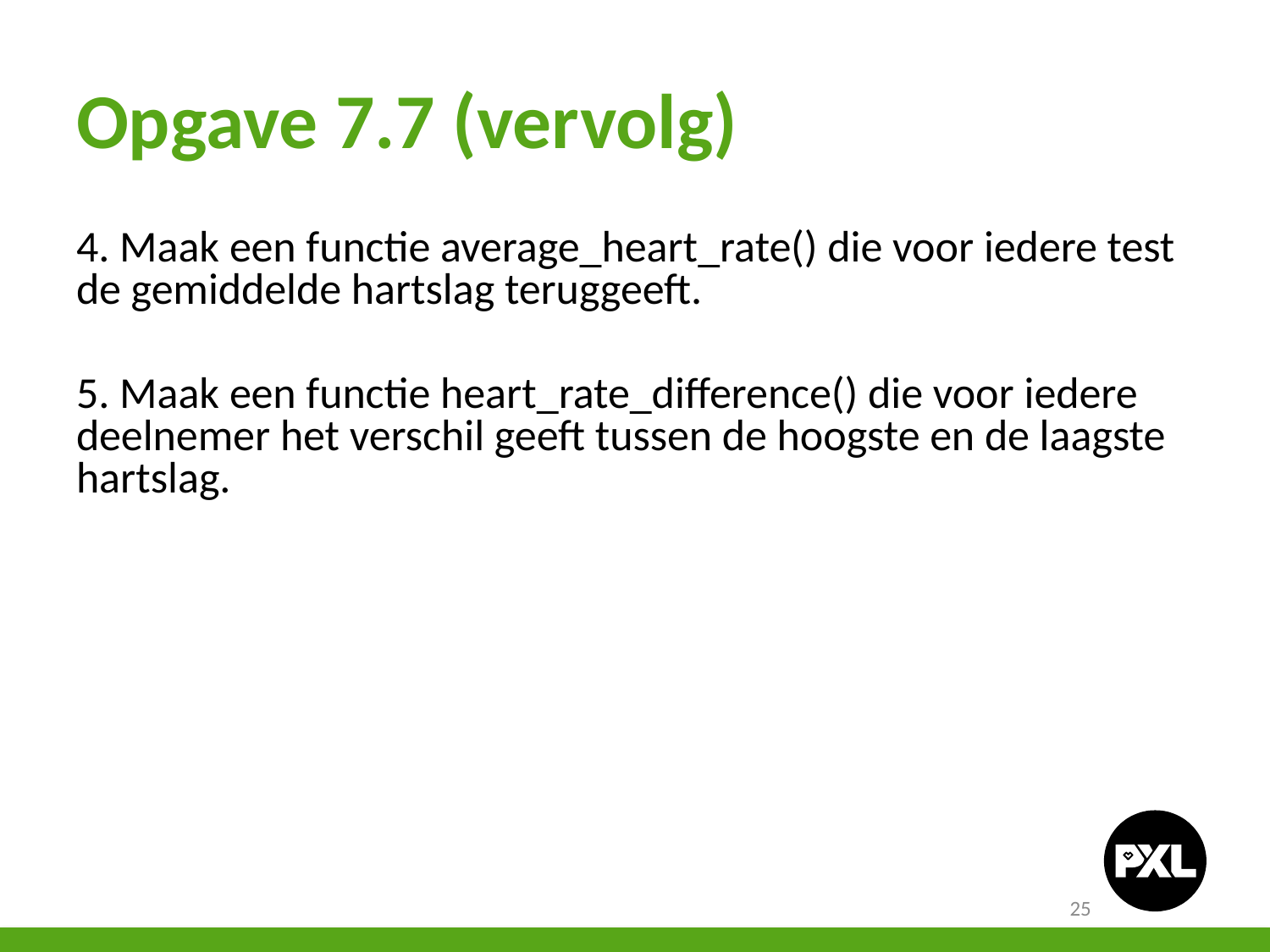

# Opgave 7.7 (vervolg)
4. Maak een functie average_heart_rate() die voor iedere test de gemiddelde hartslag teruggeeft.
5. Maak een functie heart_rate_difference() die voor iedere deelnemer het verschil geeft tussen de hoogste en de laagste hartslag.
25